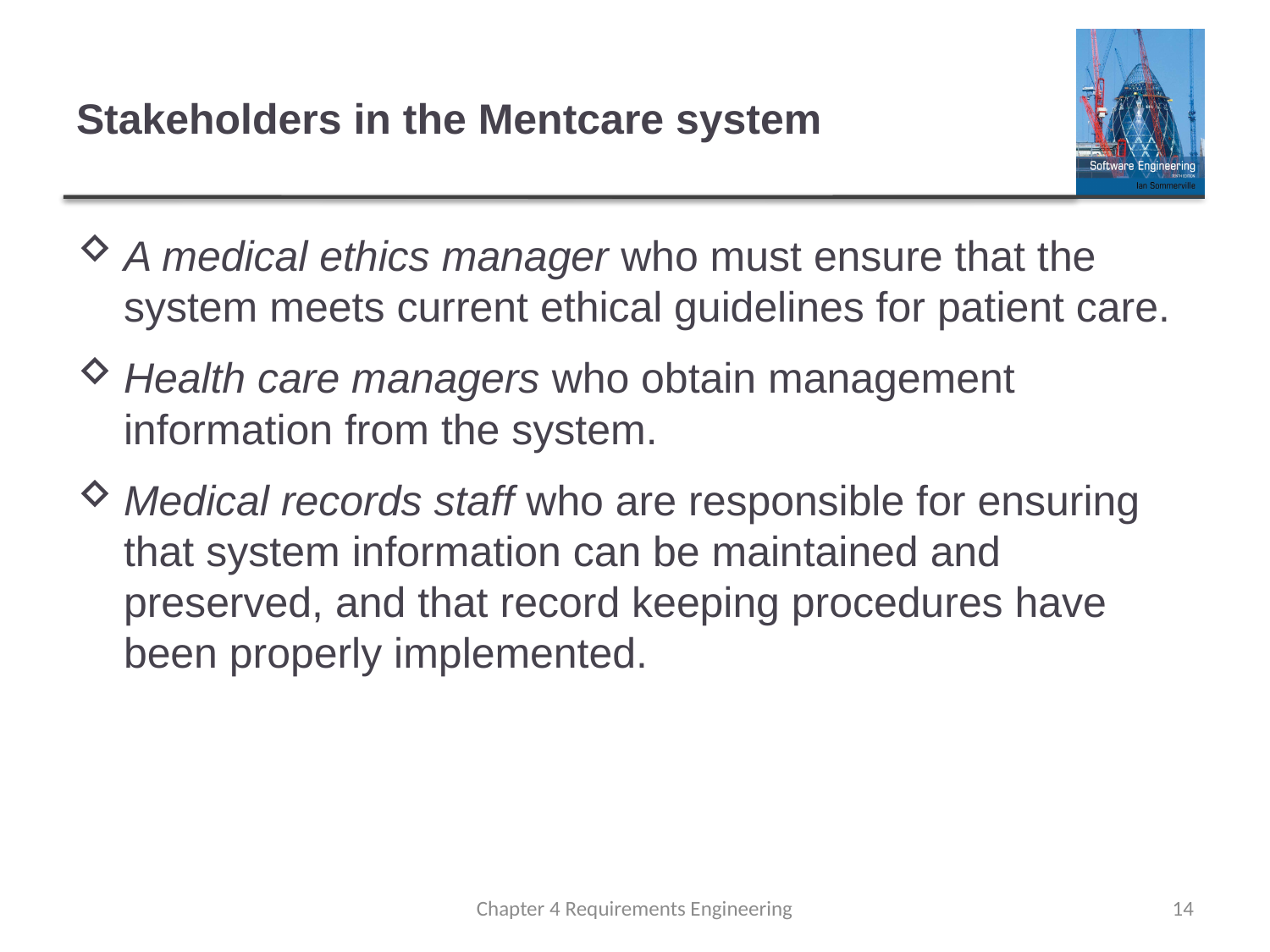

# Stakeholders in the Mentcare system
A medical ethics manager who must ensure that the system meets current ethical guidelines for patient care.
Health care managers who obtain management information from the system.
Medical records staff who are responsible for ensuring that system information can be maintained and preserved, and that record keeping procedures have been properly implemented.

Chapter 4 Requirements Engineering
14